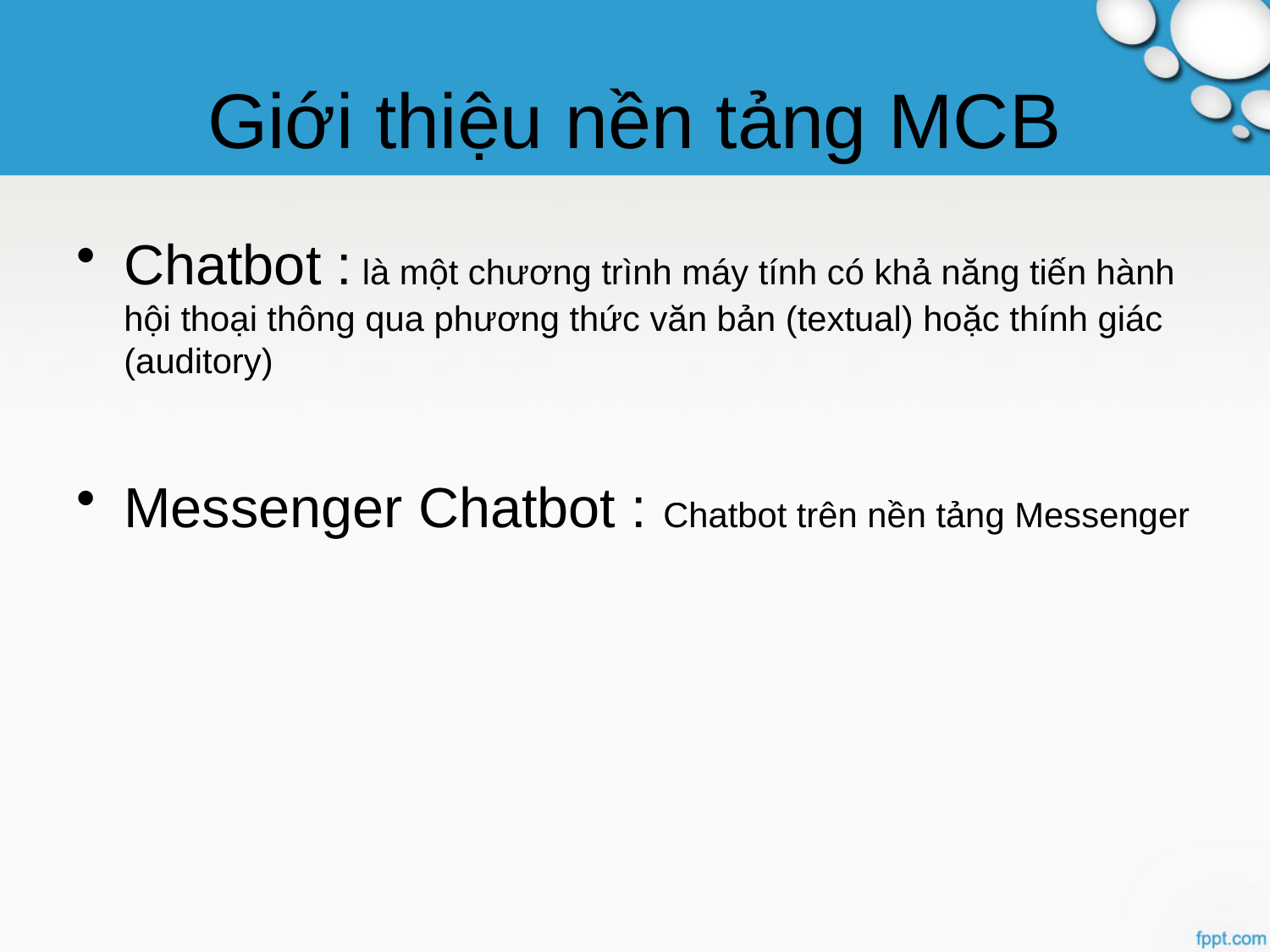

# Giới thiệu nền tảng MCB
Chatbot : là một chương trình máy tính có khả năng tiến hành hội thoại thông qua phương thức văn bản (textual) hoặc thính giác (auditory)

Messenger Chatbot : Chatbot trên nền tảng Messenger